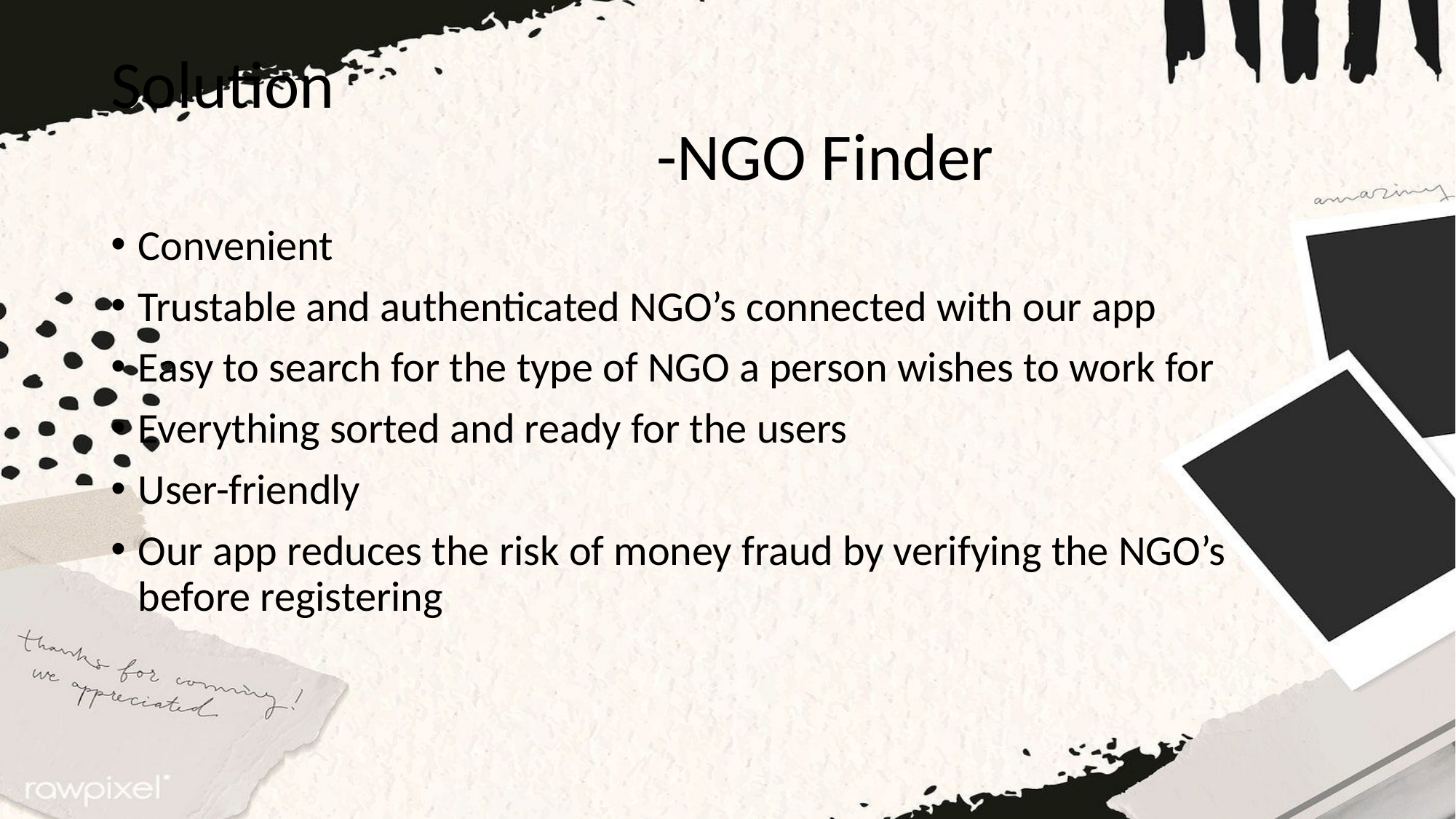

# Solution -NGO Finder
Convenient
Trustable and authenticated NGO’s connected with our app
Easy to search for the type of NGO a person wishes to work for
Everything sorted and ready for the users
User-friendly
Our app reduces the risk of money fraud by verifying the NGO’s before registering